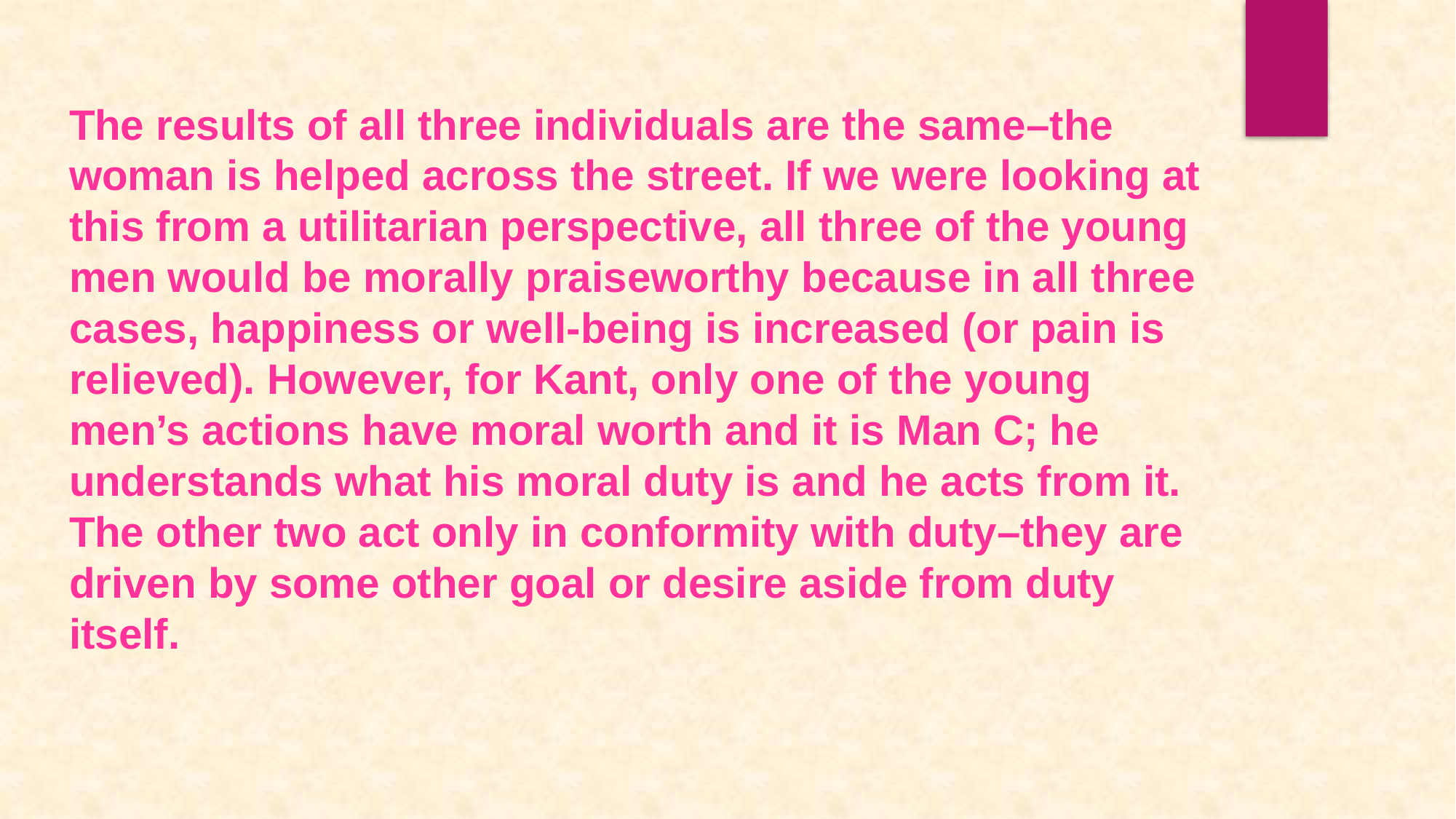

The results of all three individuals are the same–the woman is helped across the street. If we were looking at this from a utilitarian perspective, all three of the young men would be morally praiseworthy because in all three cases, happiness or well-being is increased (or pain is relieved). However, for Kant, only one of the young men’s actions have moral worth and it is Man C; he understands what his moral duty is and he acts from it. The other two act only in conformity with duty–they are driven by some other goal or desire aside from duty itself.